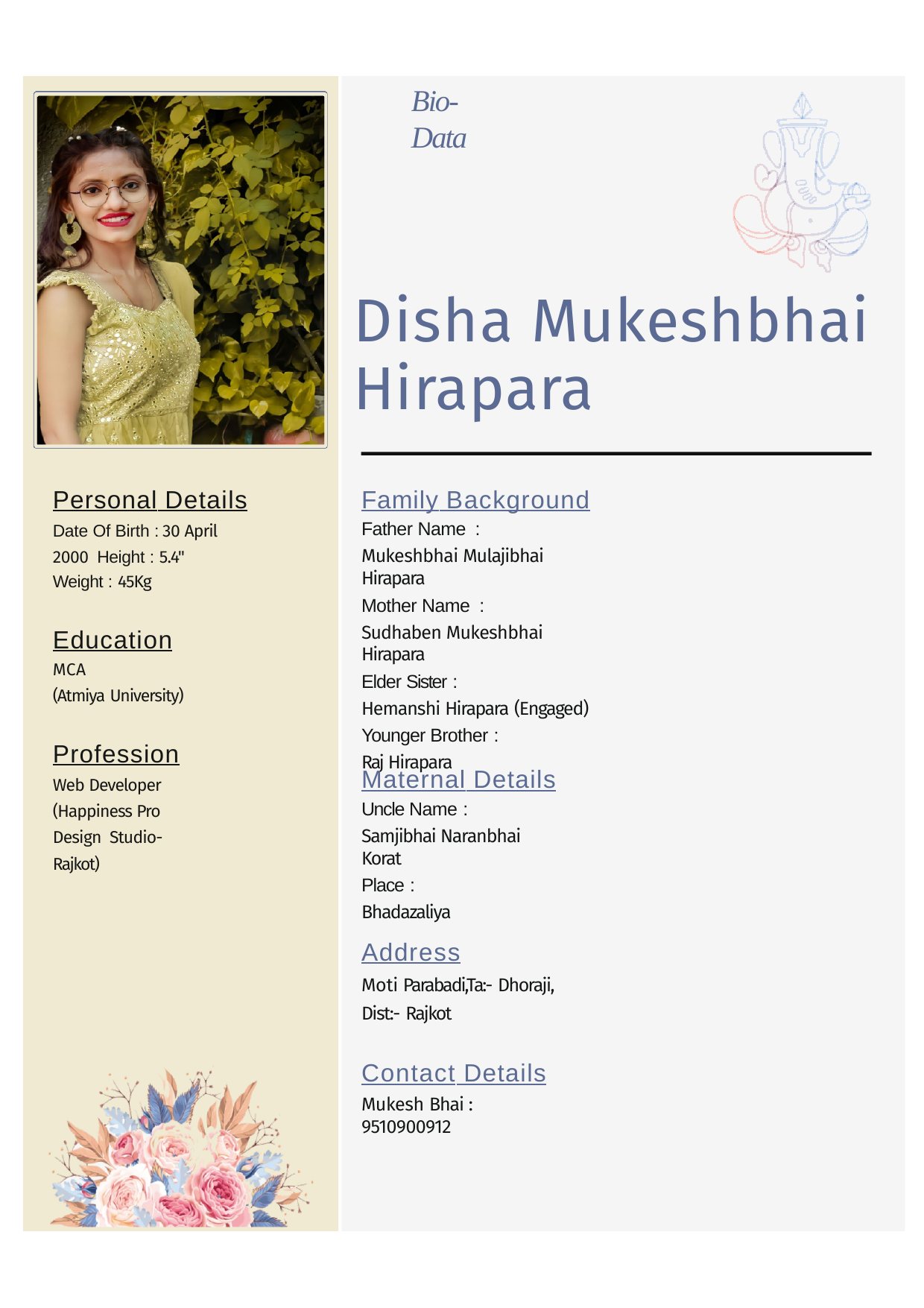

Bio-Data

# Disha Mukeshbhai  Hirapara
Personal Details
Date Of Birth : 30 April 2000  Height : 5.4"
Weight : 45Kg
Family Background
Father Name :
Mukeshbhai Mulajibhai Hirapara
Mother Name :
Sudhaben Mukeshbhai Hirapara
Elder Sister :
Hemanshi Hirapara (Engaged)
Younger Brother :
Raj Hirapara
Education
MCA
(Atmiya University)
Profession
Web Developer  (Happiness Pro Design  Studio- Rajkot)
Maternal Details
Uncle Name :
Samjibhai Naranbhai Korat
Place :
Bhadazaliya
Address
Moti Parabadi,Ta:- Dhoraji,  Dist:- Rajkot
Contact Details
Mukesh Bhai : 9510900912